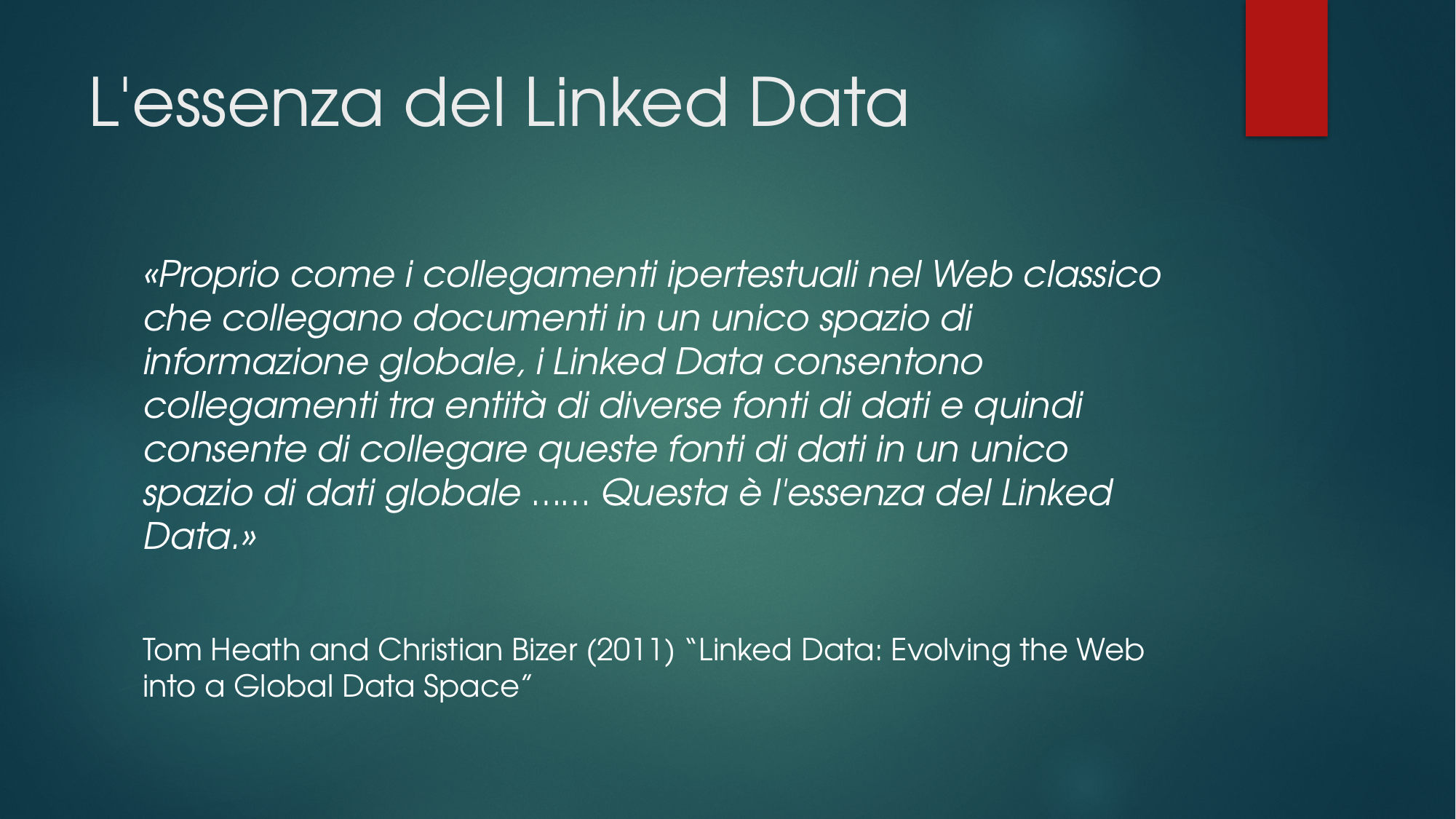

# L'essenza del Linked Data
«Proprio come i collegamenti ipertestuali nel Web classico che collegano documenti in un unico spazio di informazione globale, i Linked Data consentono collegamenti tra entità di diverse fonti di dati e quindi consente di collegare queste fonti di dati in un unico spazio di dati globale …… Questa è l'essenza del Linked Data.»

Tom Heath and Christian Bizer (2011) “Linked Data: Evolving the Web into a Global Data Space”